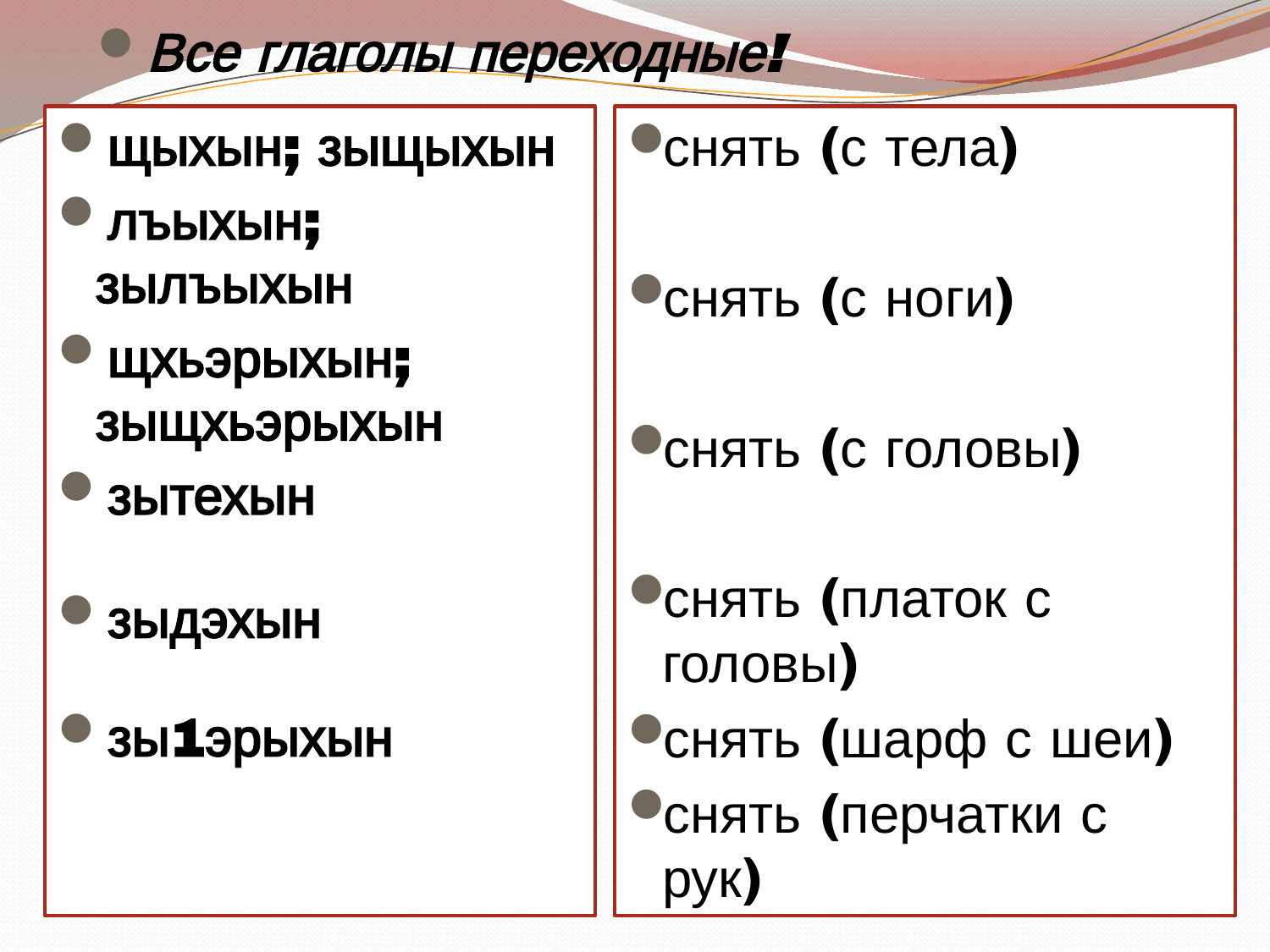

Все глаголы переходные!
щыхын; зыщыхын
лъыхын; зылъыхын
щхьэрыхын; зыщхьэрыхын
зытехын

зыдэхын

зы1эрыхын

снять (с тела)

снять (с ноги)

снять (с головы)

снять (платок с головы)
снять (шарф с шеи)
снять (перчатки с рук)